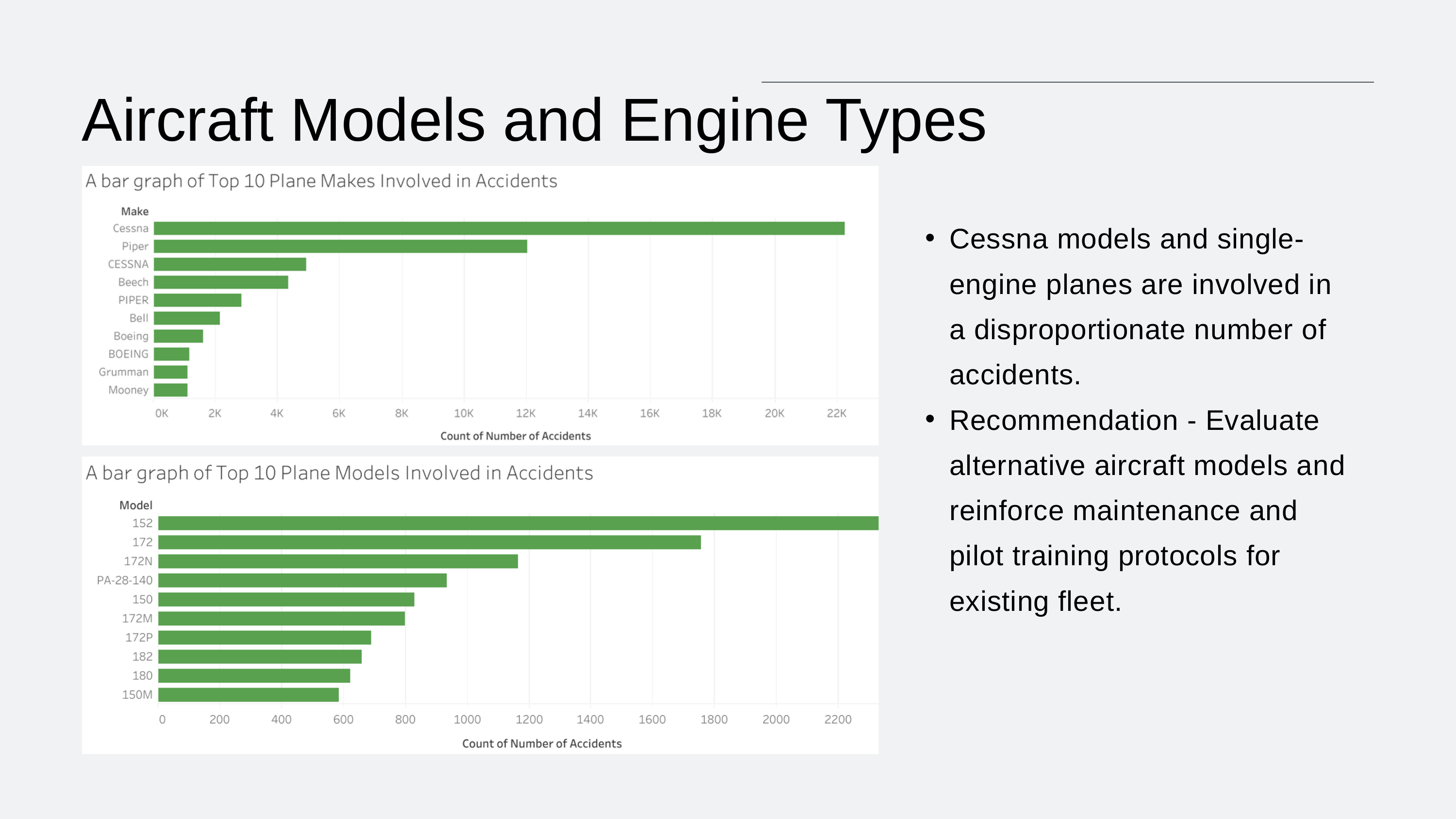

Aircraft Models and Engine Types

Cessna models and single-engine planes are involved in a disproportionate number of accidents.
Recommendation - Evaluate alternative aircraft models and reinforce maintenance and pilot training protocols for existing fleet.